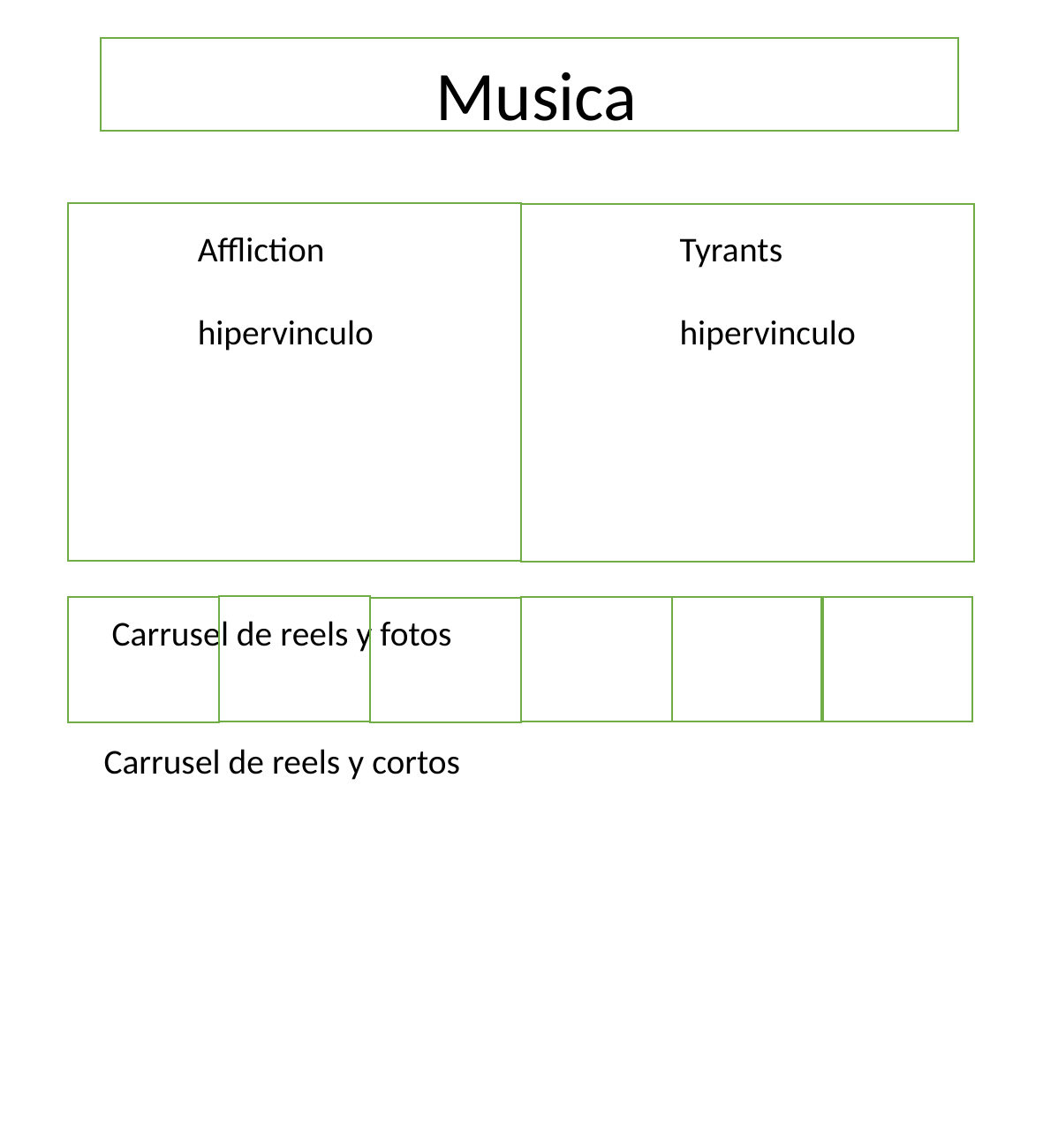

Musica

Affliction

hipervinculo
Tyrants

hipervinculo

Carrusel de reels y fotos
Carrusel de reels y cortos